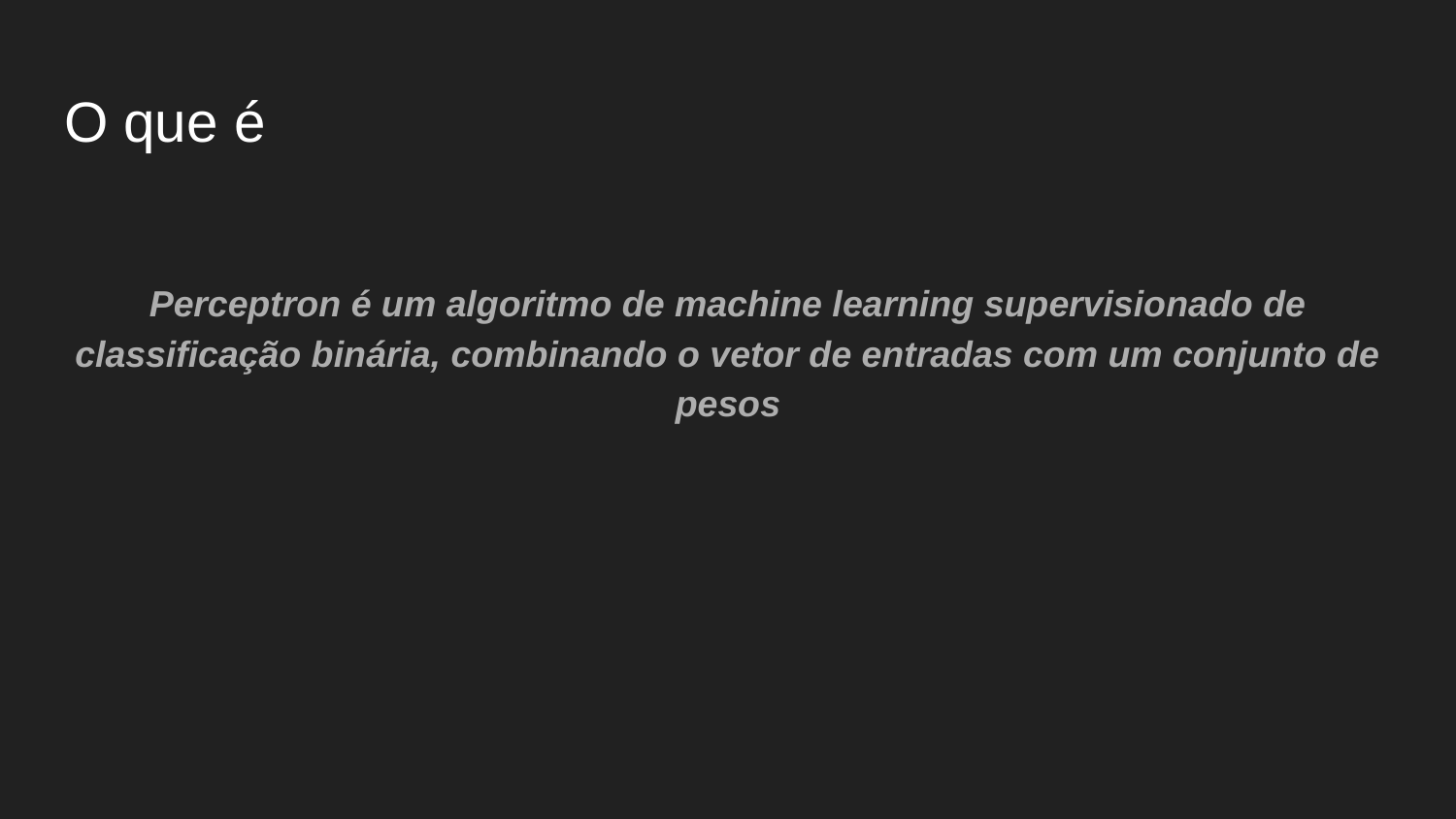

# O que é

Perceptron é um algoritmo de machine learning supervisionado de classificação binária, combinando o vetor de entradas com um conjunto de pesos